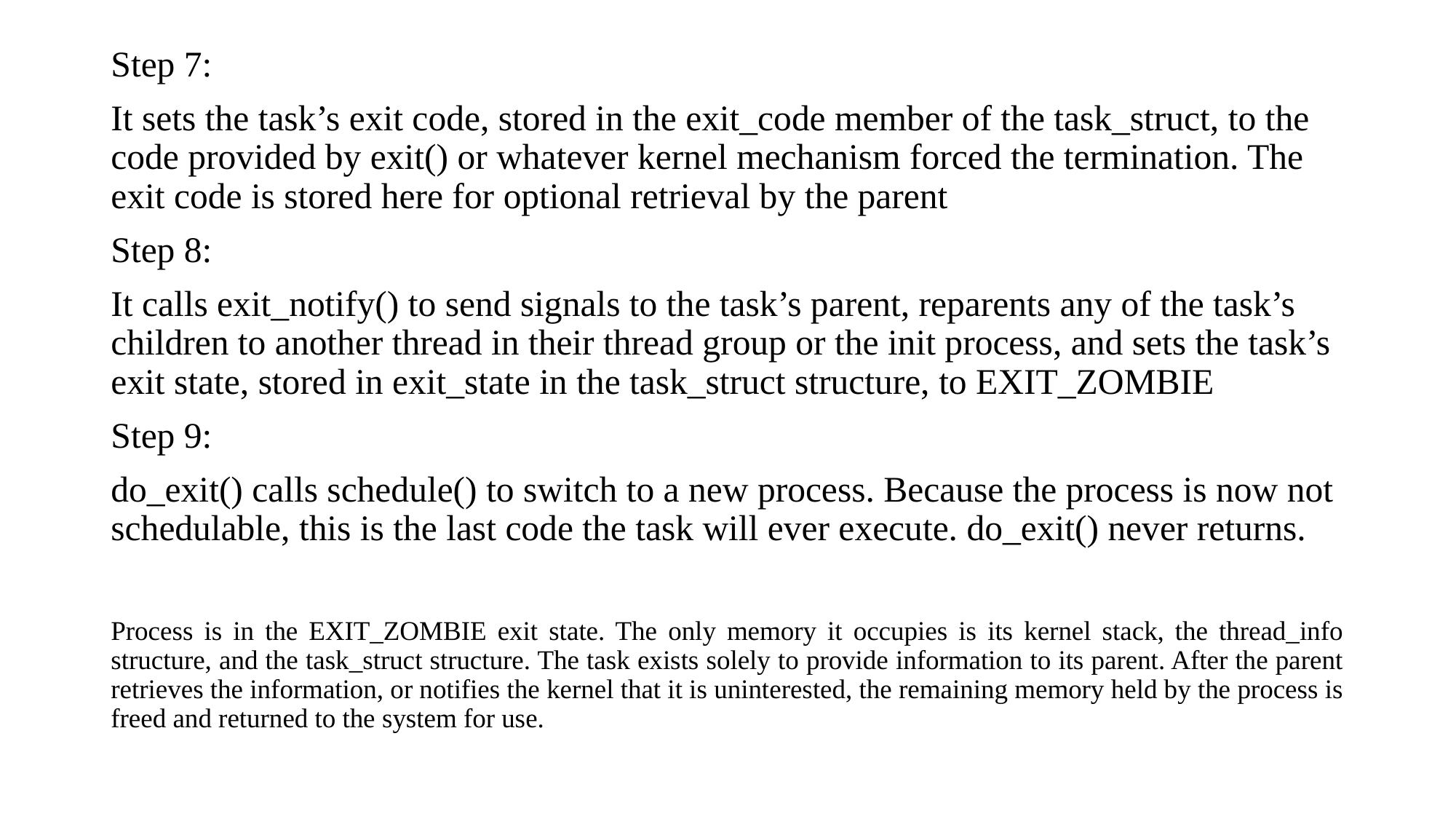

Step 7:
It sets the task’s exit code, stored in the exit_code member of the task_struct, to the code provided by exit() or whatever kernel mechanism forced the termination. The exit code is stored here for optional retrieval by the parent
Step 8:
It calls exit_notify() to send signals to the task’s parent, reparents any of the task’s children to another thread in their thread group or the init process, and sets the task’s exit state, stored in exit_state in the task_struct structure, to EXIT_ZOMBIE
Step 9:
do_exit() calls schedule() to switch to a new process. Because the process is now not schedulable, this is the last code the task will ever execute. do_exit() never returns.

Process is in the EXIT_ZOMBIE exit state. The only memory it occupies is its kernel stack, the thread_info structure, and the task_struct structure. The task exists solely to provide information to its parent. After the parent retrieves the information, or notifies the kernel that it is uninterested, the remaining memory held by the process is freed and returned to the system for use.